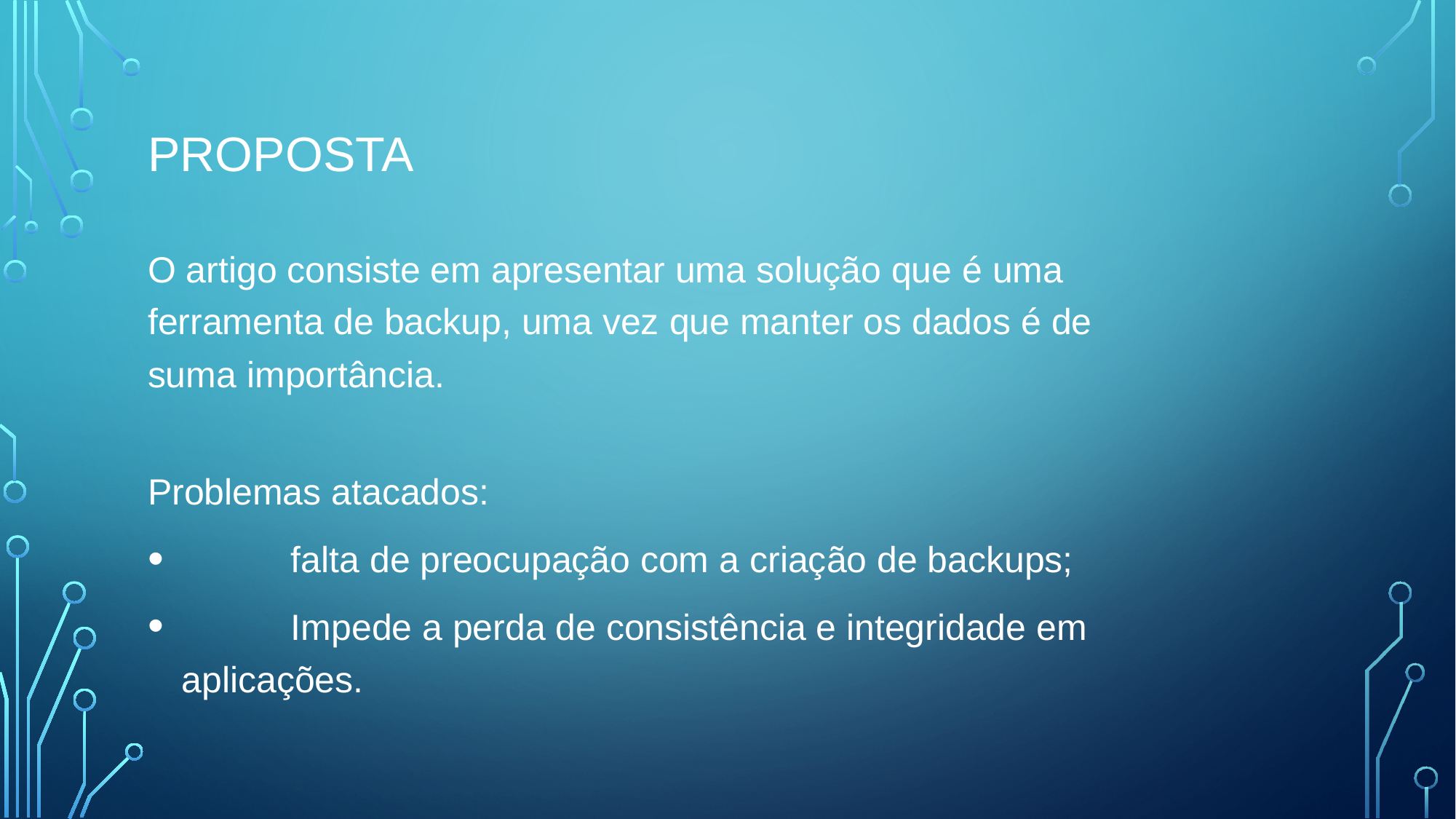

# Proposta
O artigo consiste em apresentar uma solução que é uma ferramenta de backup, uma vez que manter os dados é de suma importância.

Problemas atacados:
	falta de preocupação com a criação de backups;
	Impede a perda de consistência e integridade em aplicações.